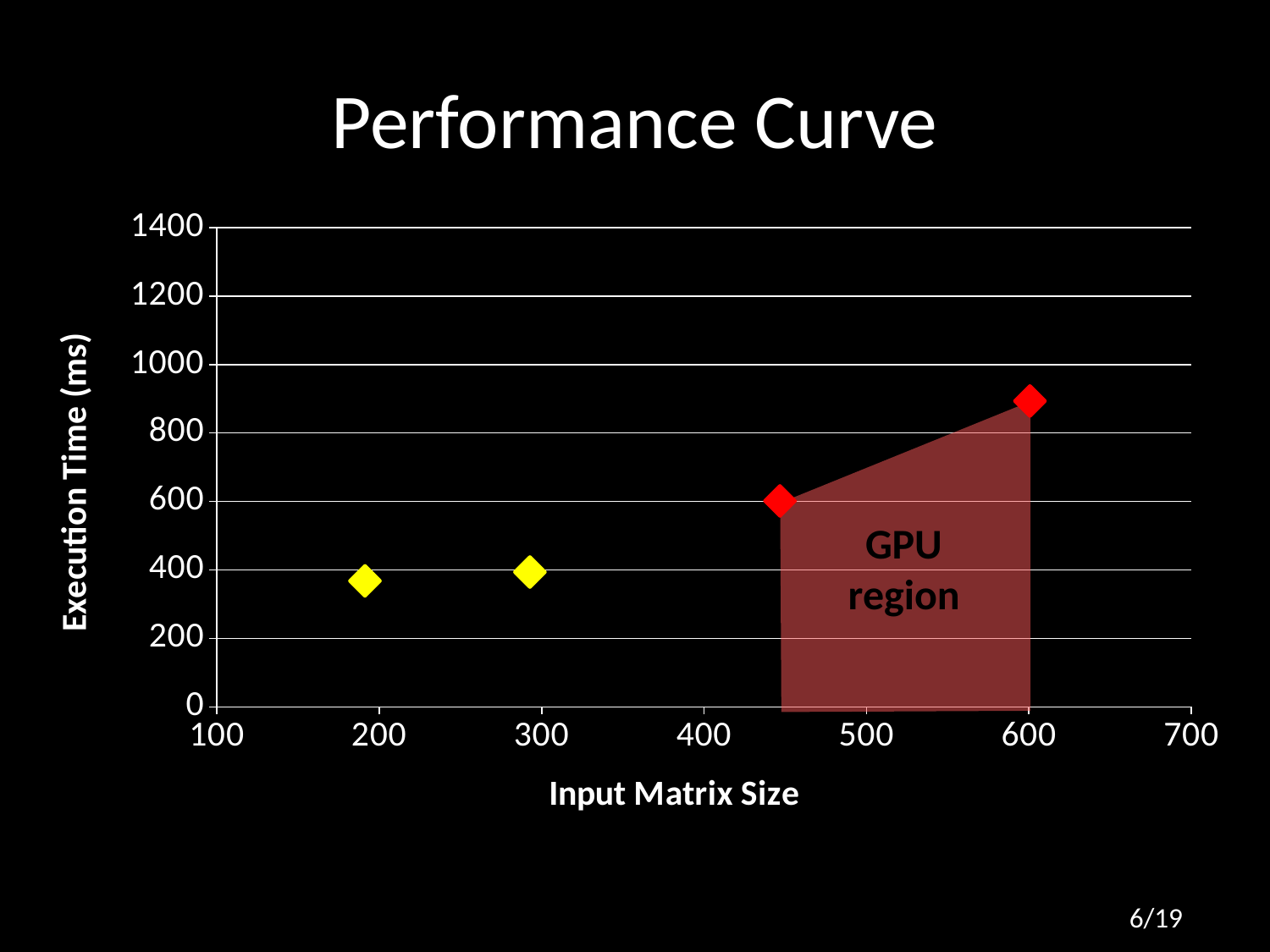

# Performance Curve

### Chart

| Category |  |
|---|---|

GPU
region

6/19